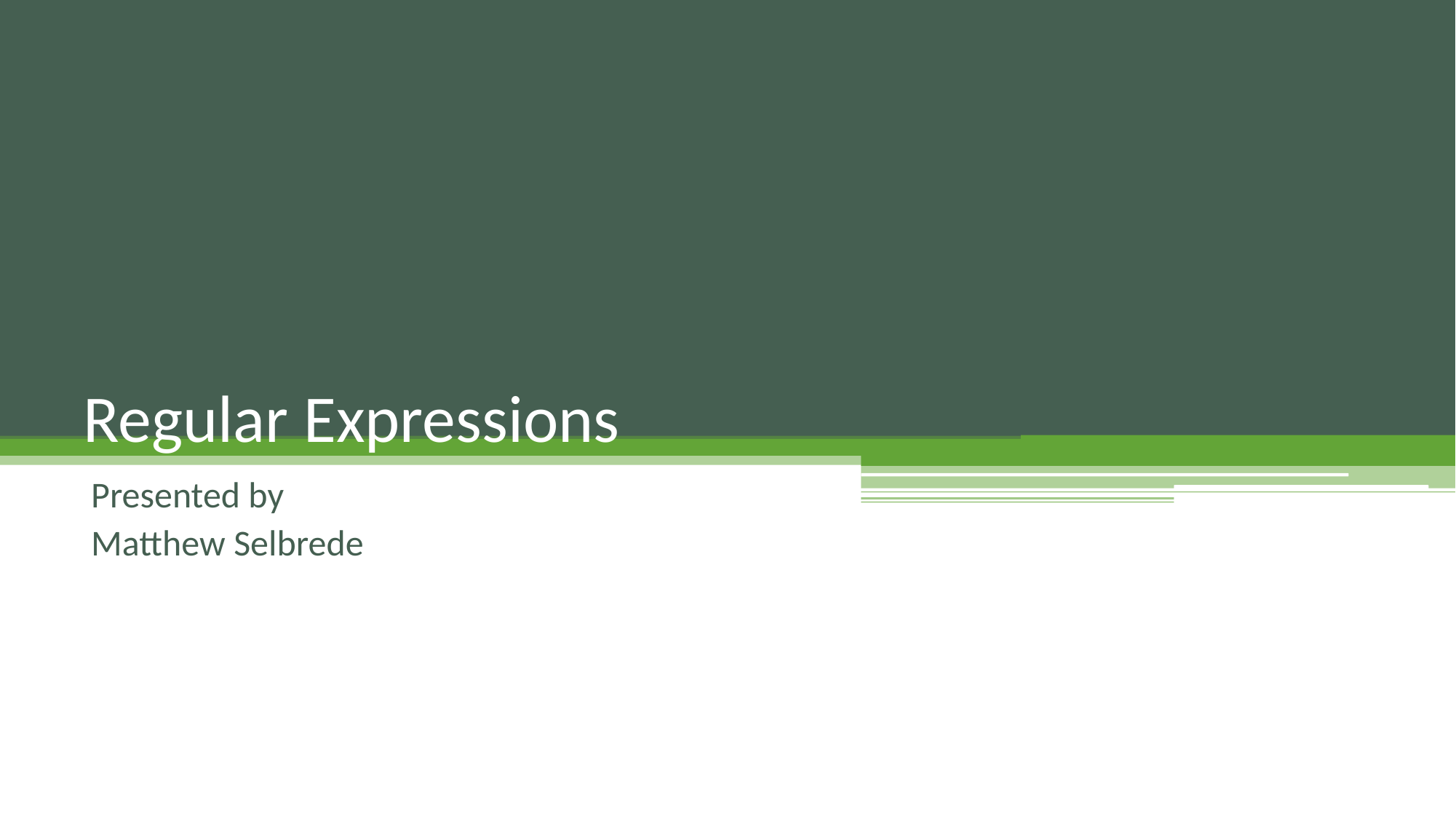

# Regular Expressions
Presented by
Matthew Selbrede